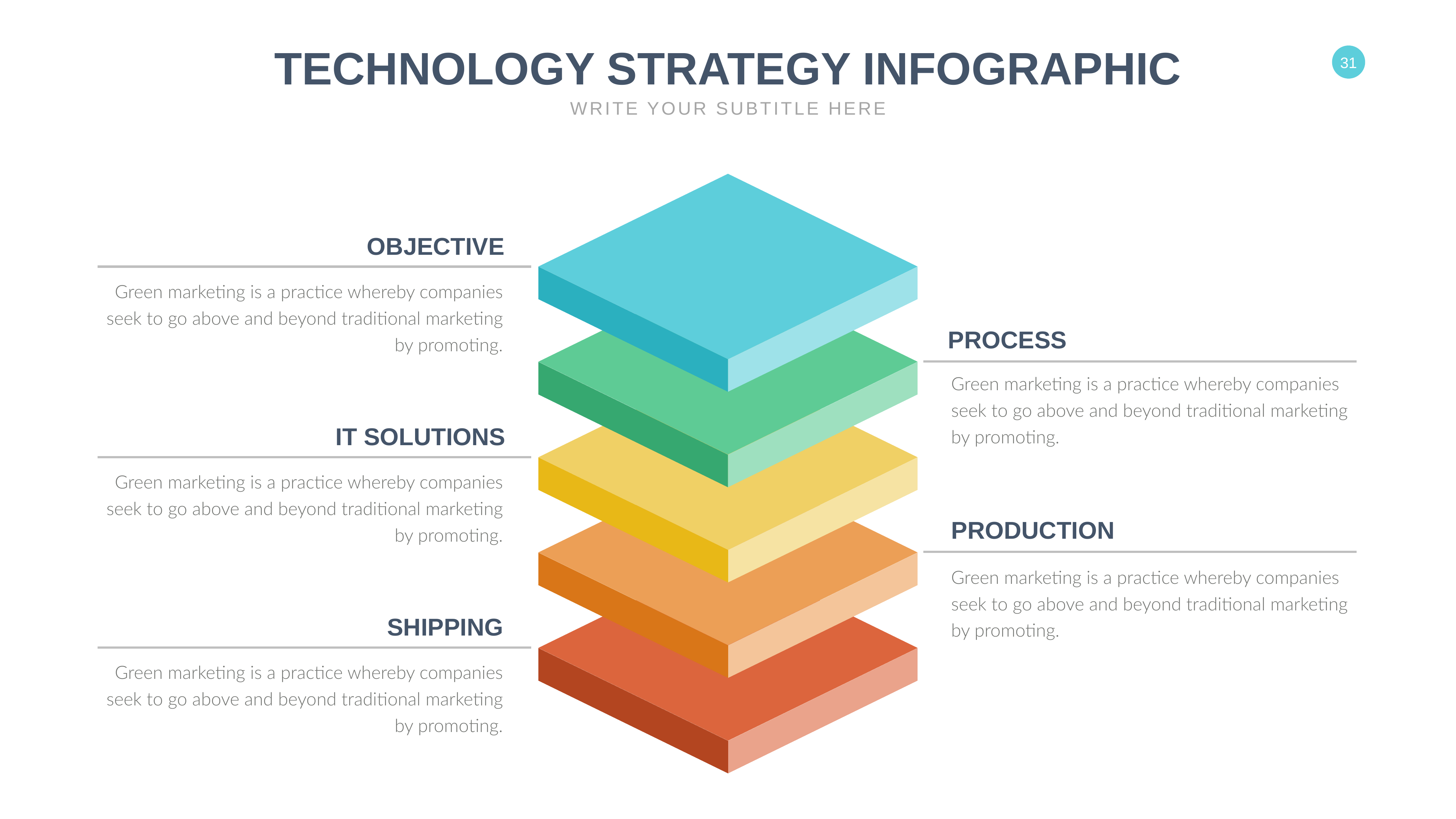

TECHNOLOGY STRATEGY INFOGRAPHIC
WRITE YOUR SUBTITLE HERE

OBJECTIVE

Green marketing is a practice whereby companies seek to go above and beyond traditional marketing by promoting.
PROCESS

Green marketing is a practice whereby companies seek to go above and beyond traditional marketing by promoting.
IT SOLUTIONS

Green marketing is a practice whereby companies seek to go above and beyond traditional marketing by promoting.
PRODUCTION

Green marketing is a practice whereby companies seek to go above and beyond traditional marketing by promoting.
SHIPPING
Green marketing is a practice whereby companies seek to go above and beyond traditional marketing by promoting.